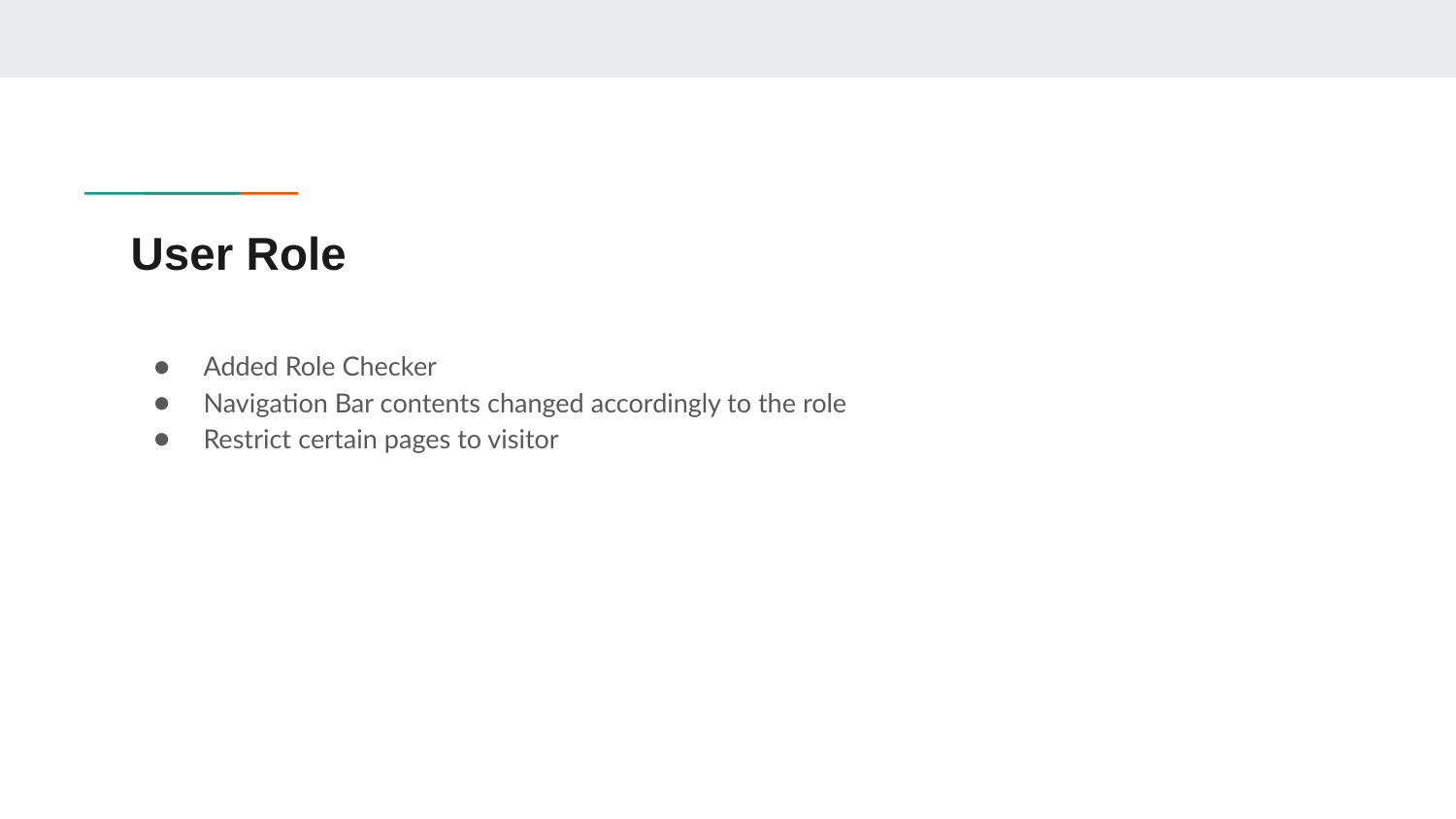

# User Role
Added Role Checker
Navigation Bar contents changed accordingly to the role
Restrict certain pages to visitor